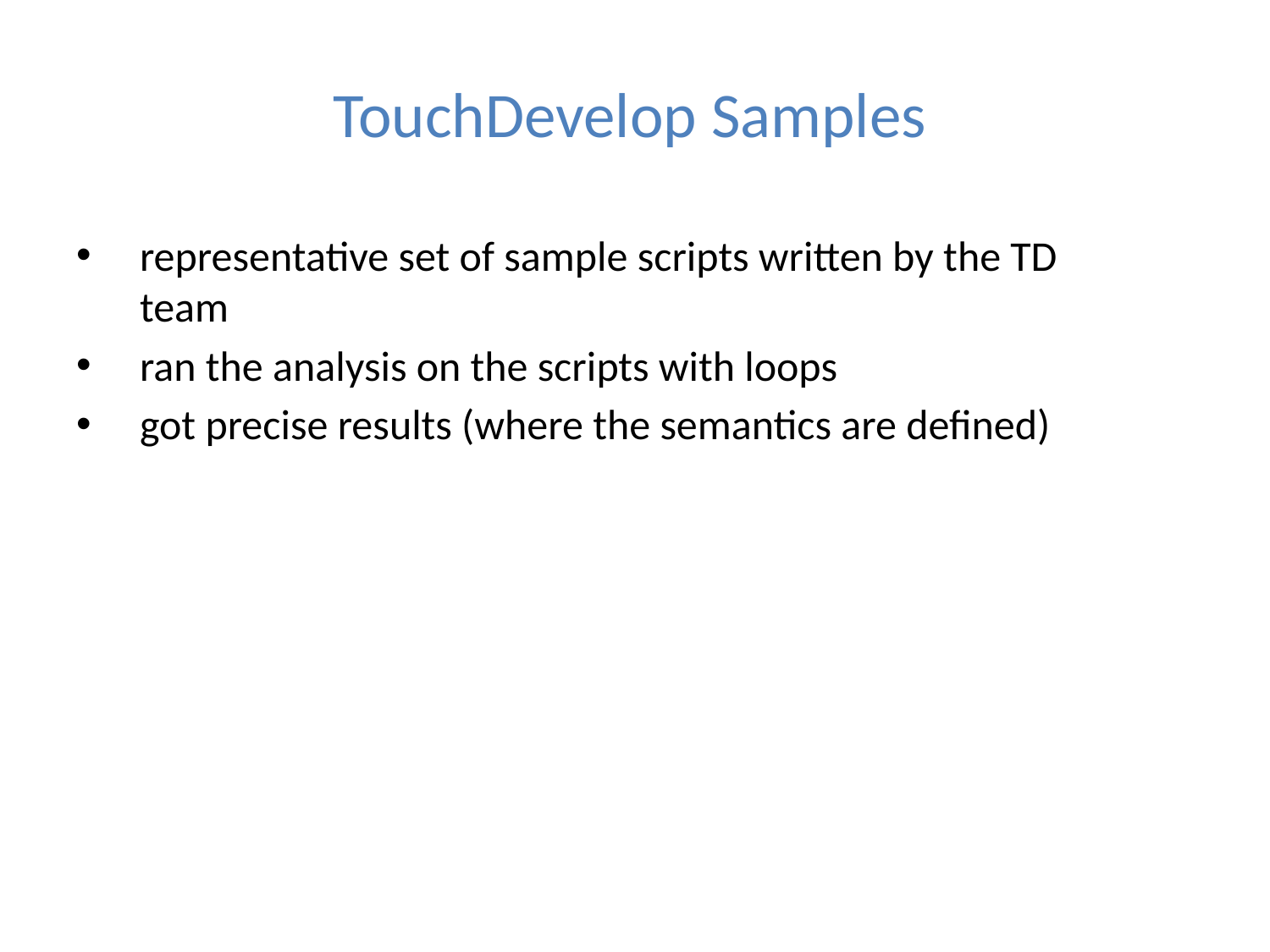

# TouchDevelop Samples
representative set of sample scripts written by the TD team
ran the analysis on the scripts with loops
got precise results (where the semantics are defined)